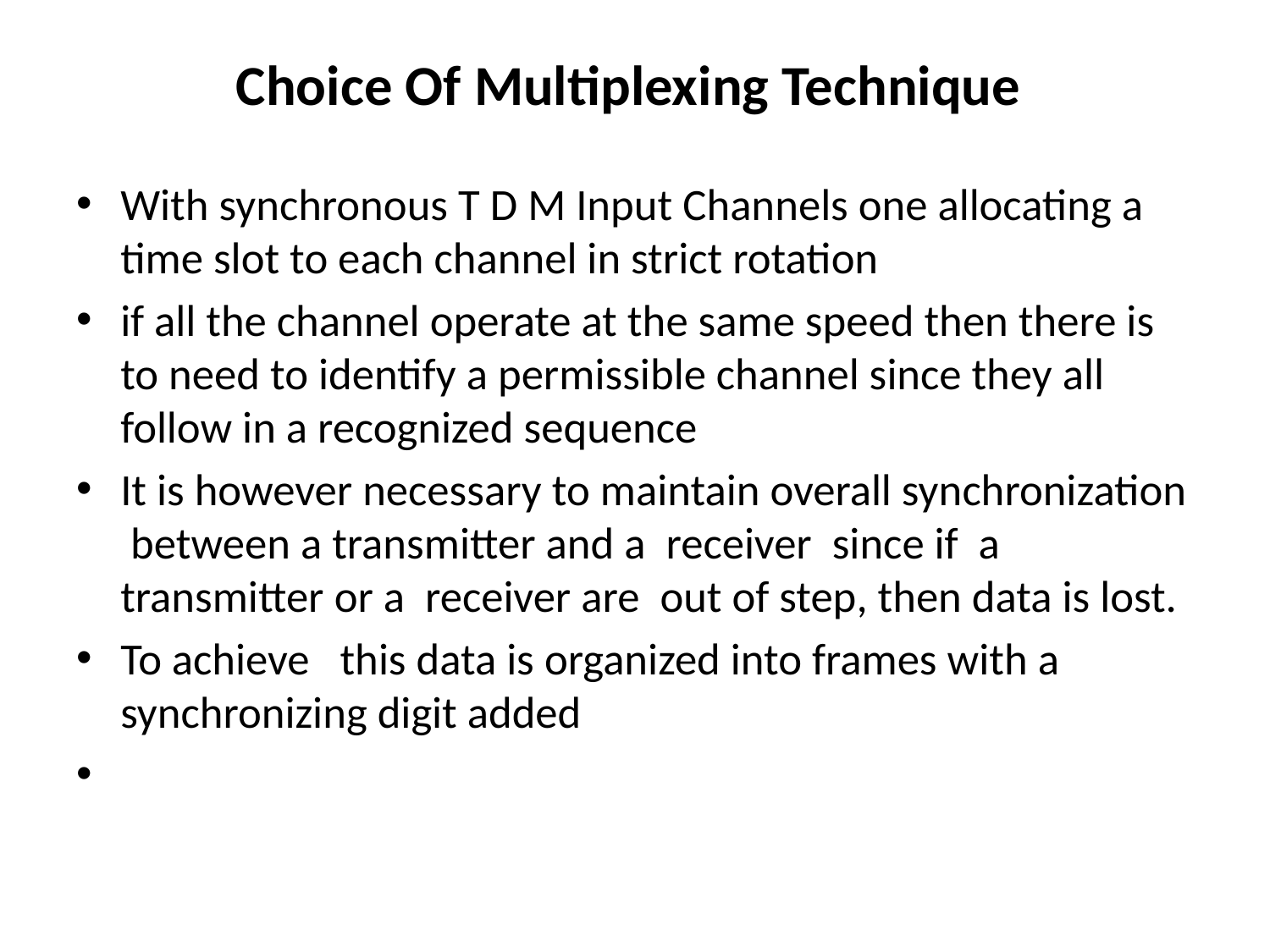

# Choice Of Multiplexing Technique
With synchronous T D M Input Channels one allocating a time slot to each channel in strict rotation
if all the channel operate at the same speed then there is to need to identify a permissible channel since they all follow in a recognized sequence
It is however necessary to maintain overall synchronization  between a transmitter and a  receiver  since if  a transmitter or a  receiver are  out of step, then data is lost.
To achieve   this data is organized into frames with a synchronizing digit added